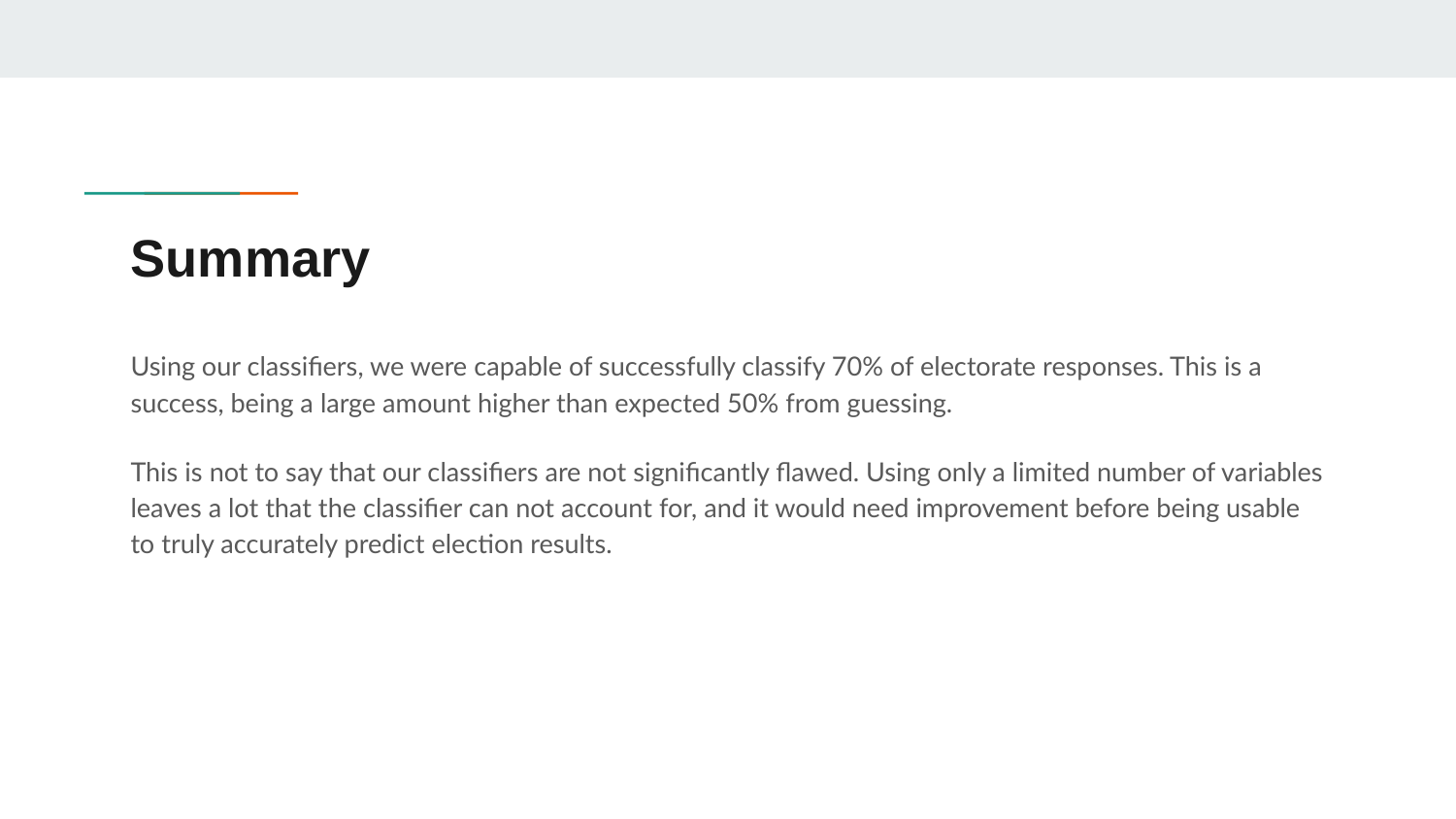

# Summary
Using our classifiers, we were capable of successfully classify 70% of electorate responses. This is a success, being a large amount higher than expected 50% from guessing.
This is not to say that our classifiers are not significantly flawed. Using only a limited number of variables leaves a lot that the classifier can not account for, and it would need improvement before being usable to truly accurately predict election results.